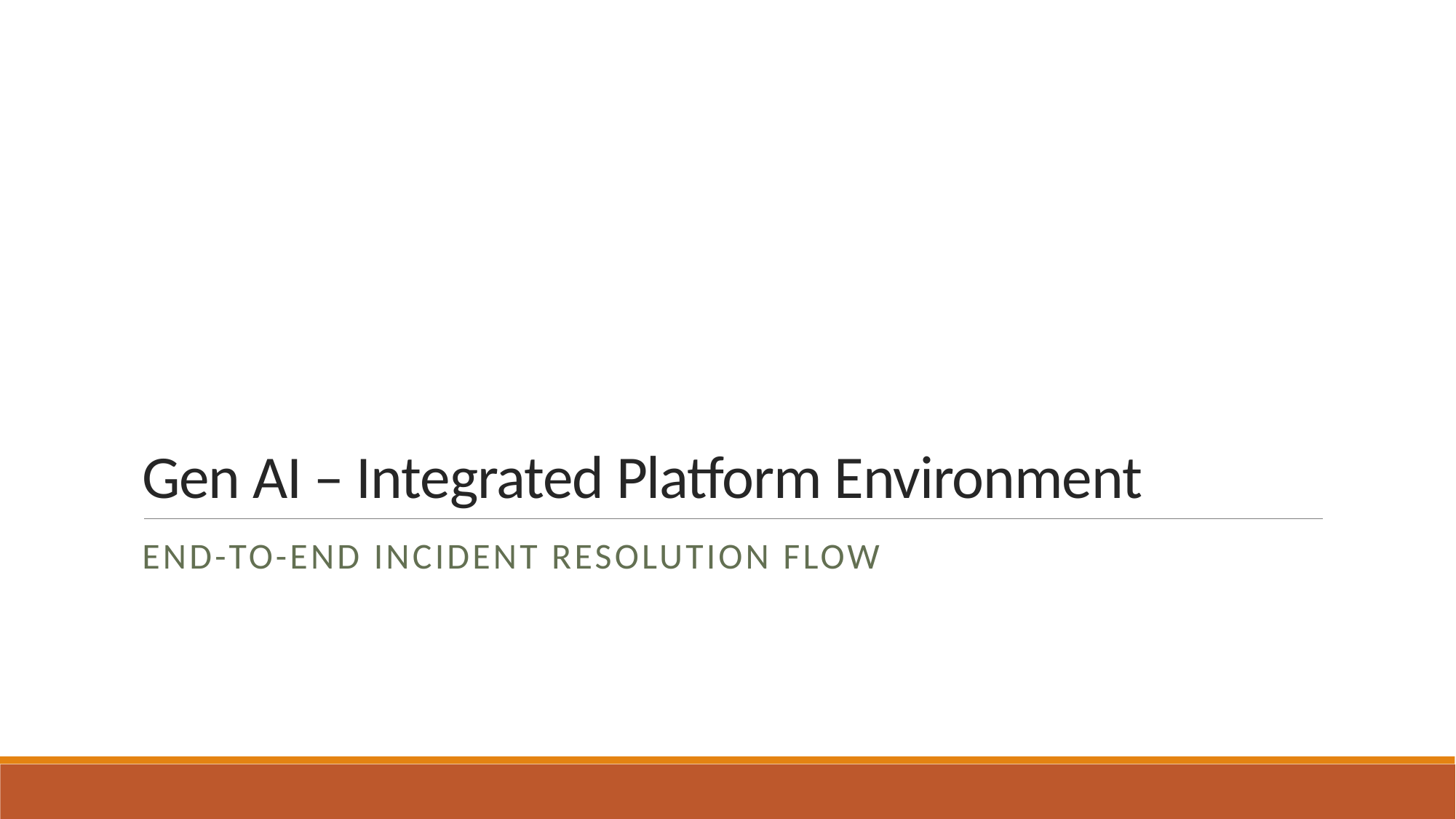

# Gen AI – Integrated Platform Environment
End-to-End Incident Resolution Flow